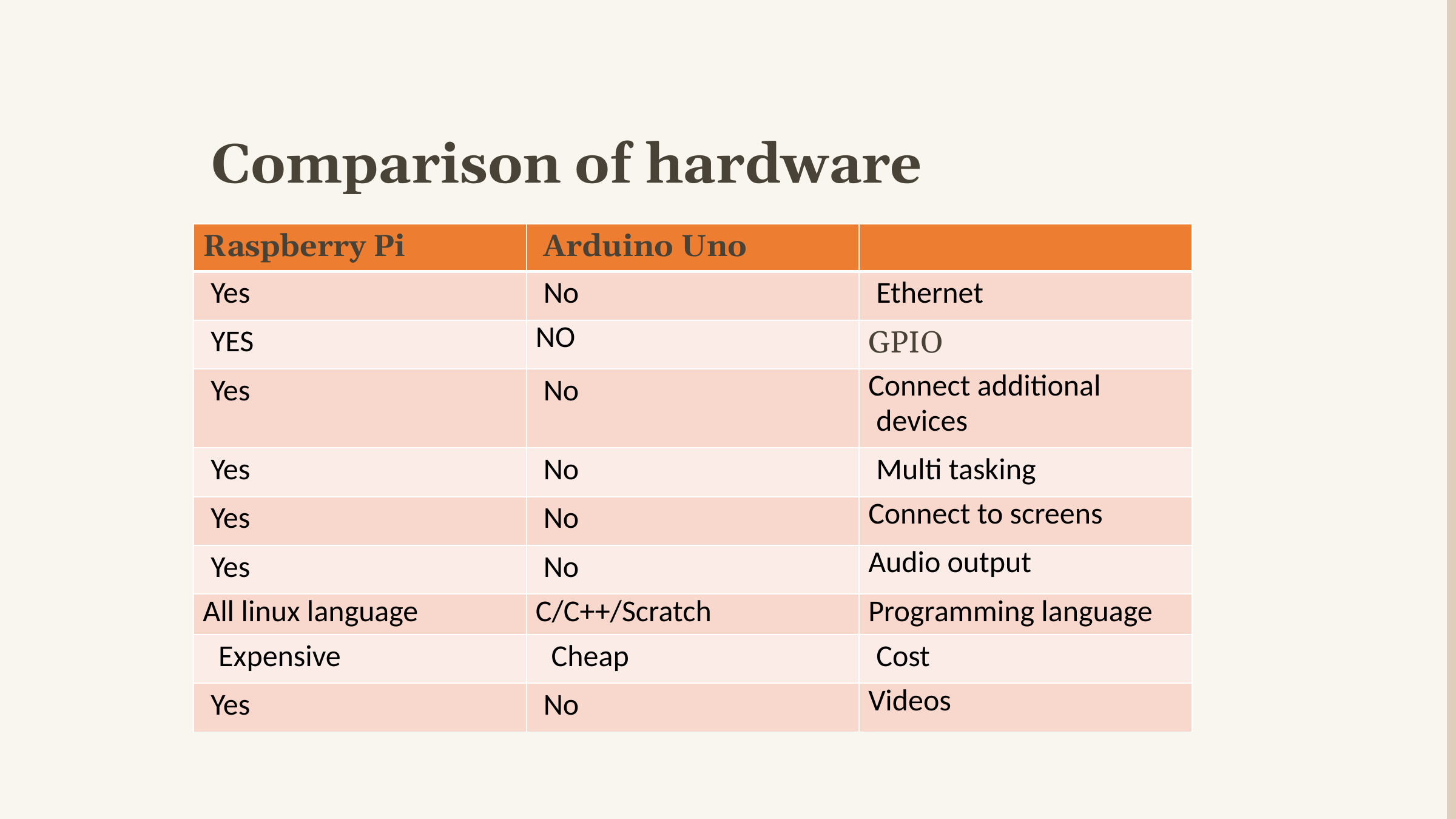

Comparison of hardware

| Raspberry Pi | Arduino Uno |  |
| --- | --- | --- |
| Yes | No | Ethernet |
| YES | NO | GPIO |
| Yes | No | Connect additional devices |
| Yes | No | Multi tasking |
| Yes | No | Connect to screens |
| Yes | No | Audio output |
| All linux language | C/C++/Scratch | Programming language |
| Expensive | Cheap | Cost |
| Yes | No | Videos |